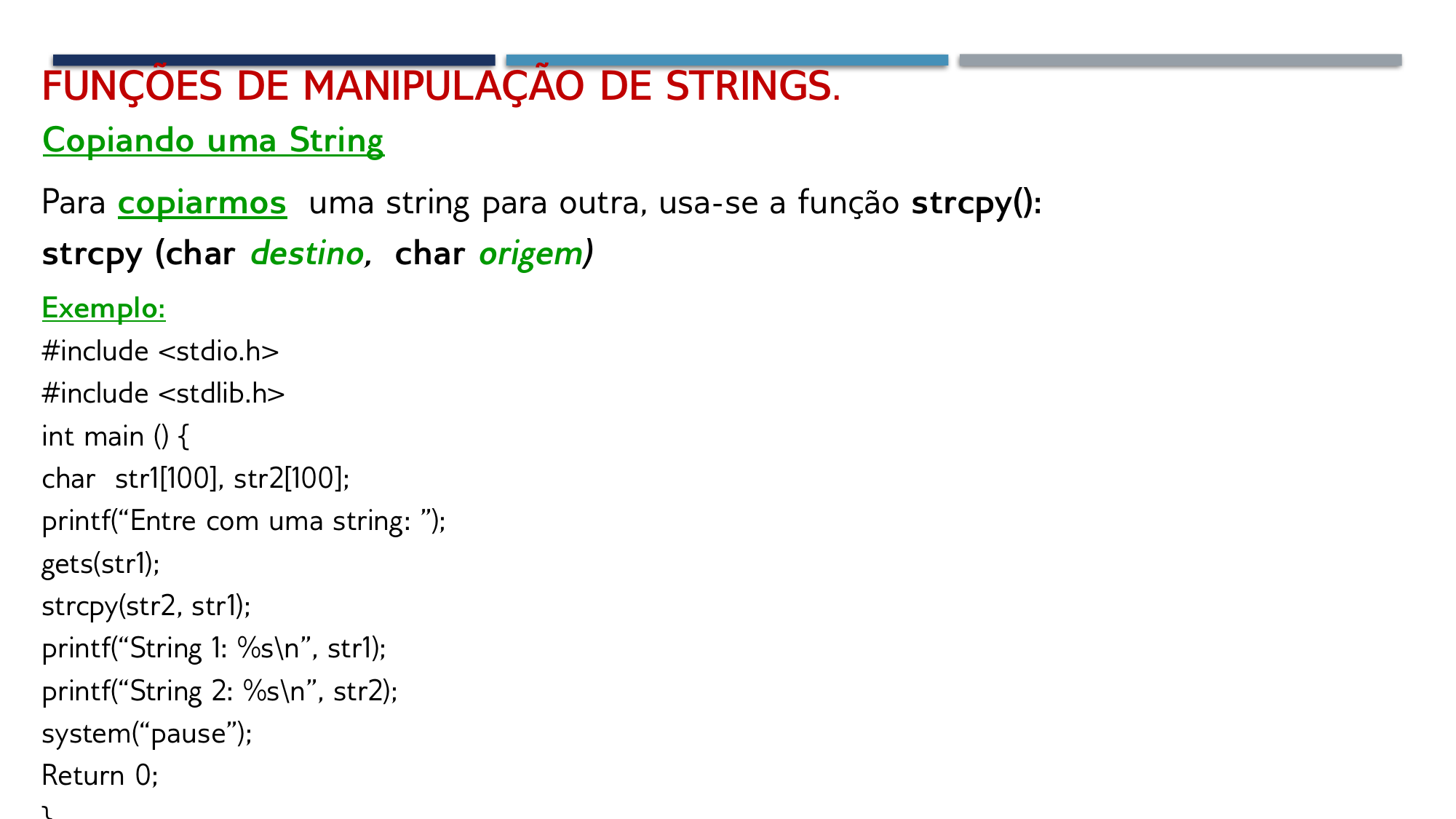

Funções de Manipulação de STRINGS.
Copiando uma String
Para copiarmos  uma string para outra, usa-se a função strcpy():
strcpy (char destino,  char origem)
Exemplo:
#include <stdio.h>
#include <stdlib.h>
int main () {
char  str1[100], str2[100];
printf(“Entre com uma string: ”);
gets(str1);
strcpy(str2, str1);
printf(“String 1: %s\n”, str1);
printf(“String 2: %s\n”, str2);
system(“pause”);
Return 0;
}